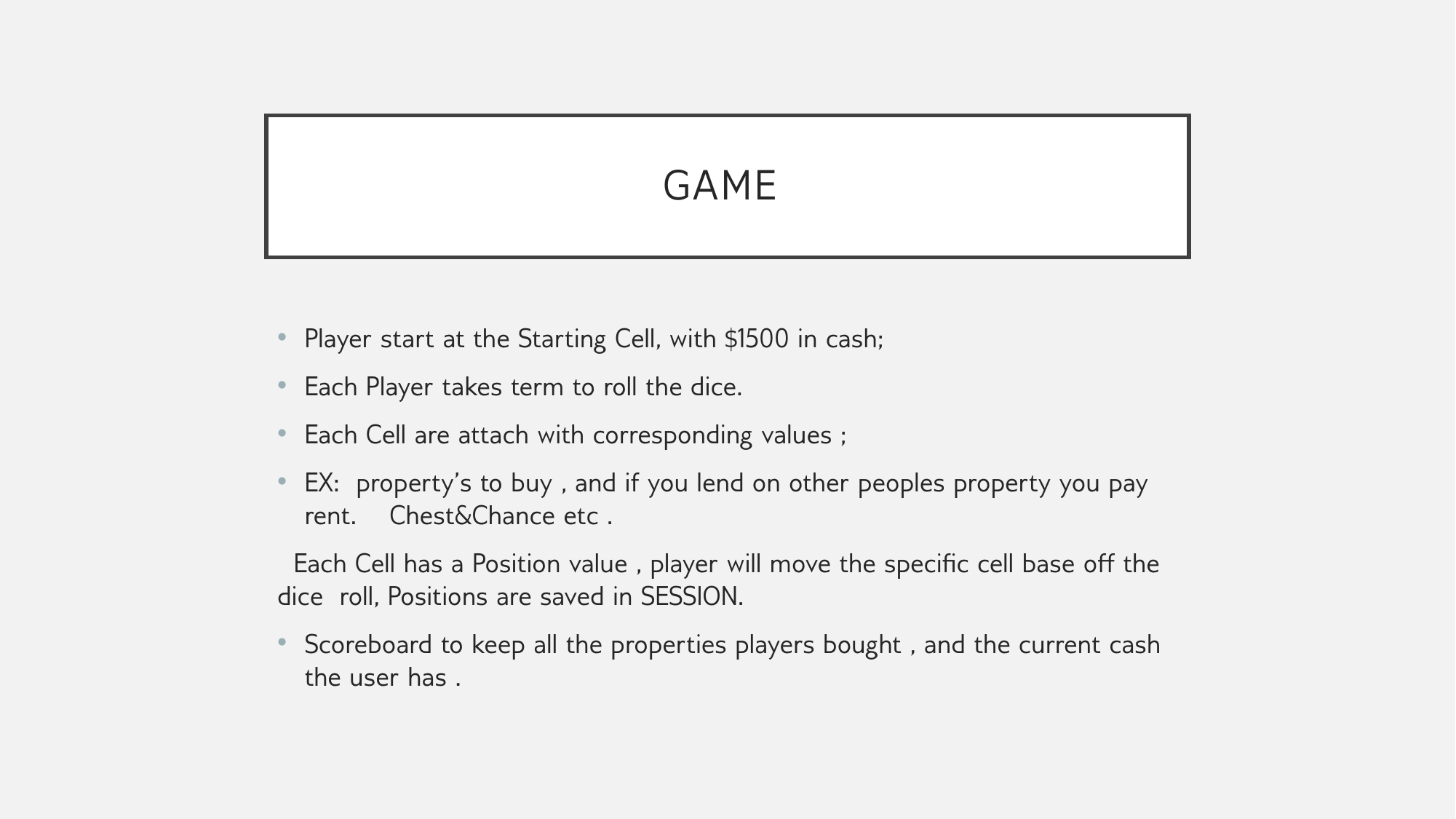

# Game
Player start at the Starting Cell, with $1500 in cash;
Each Player takes term to roll the dice.
Each Cell are attach with corresponding values ;
EX:  property’s to buy , and if you lend on other peoples property you pay rent.    Chest&Chance etc .
  Each Cell has a Position value , player will move the specific cell base off the dice  roll, Positions are saved in SESSION.
Scoreboard to keep all the properties players bought , and the current cash the user has .